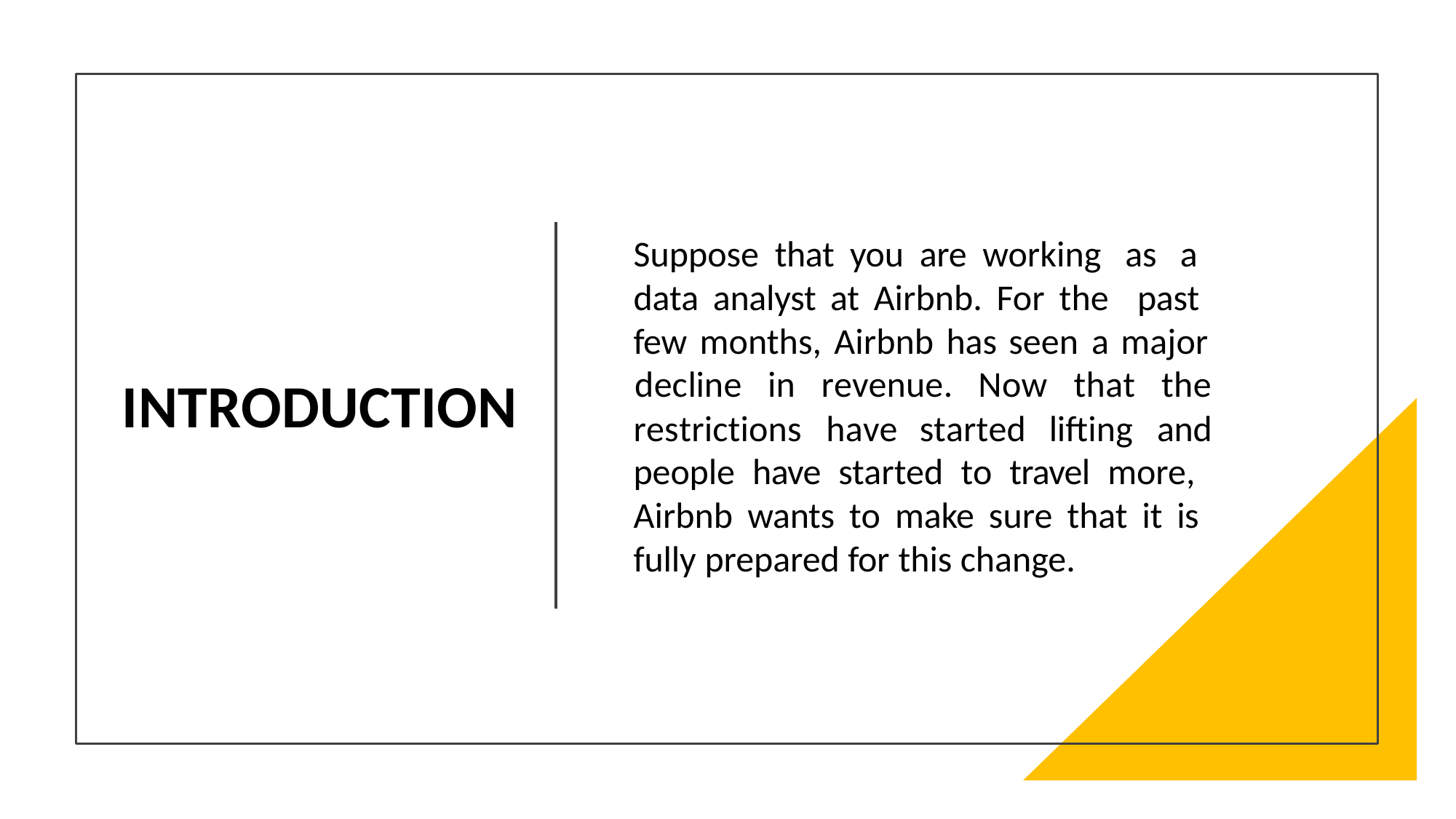

# Suppose that you are working as a  data analyst at Airbnb. For the  past  few months, Airbnb has seen a major
decline	in	revenue.	Now	that	the
and
INTRODUCTION
restrictions	have	started	lifting
people have started to travel more,  Airbnb wants to make sure that it is  fully prepared for this change.